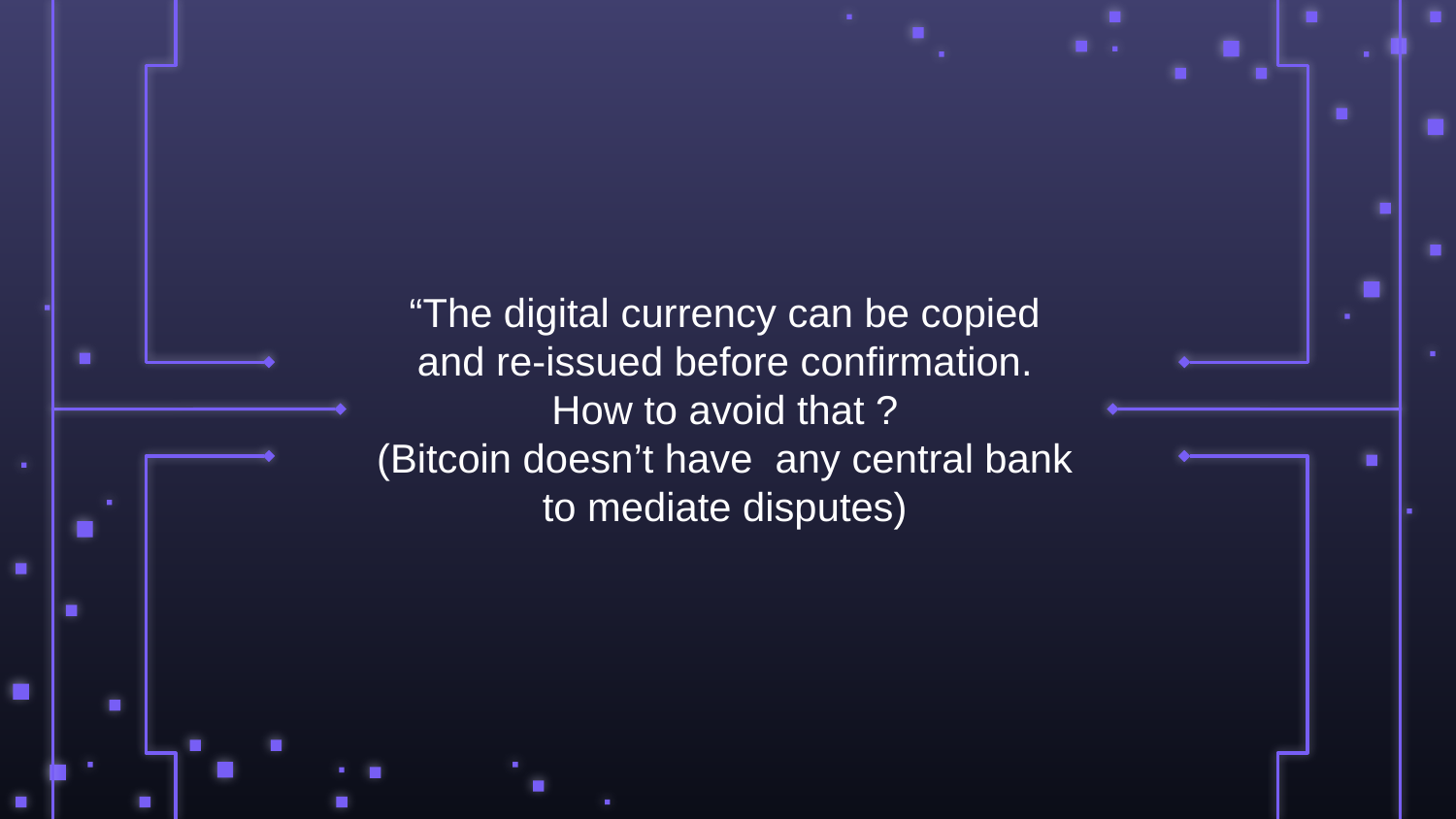

# “The digital currency can be copied and re-issued before confirmation. How to avoid that ? (Bitcoin doesn’t have  any central bank to mediate disputes)